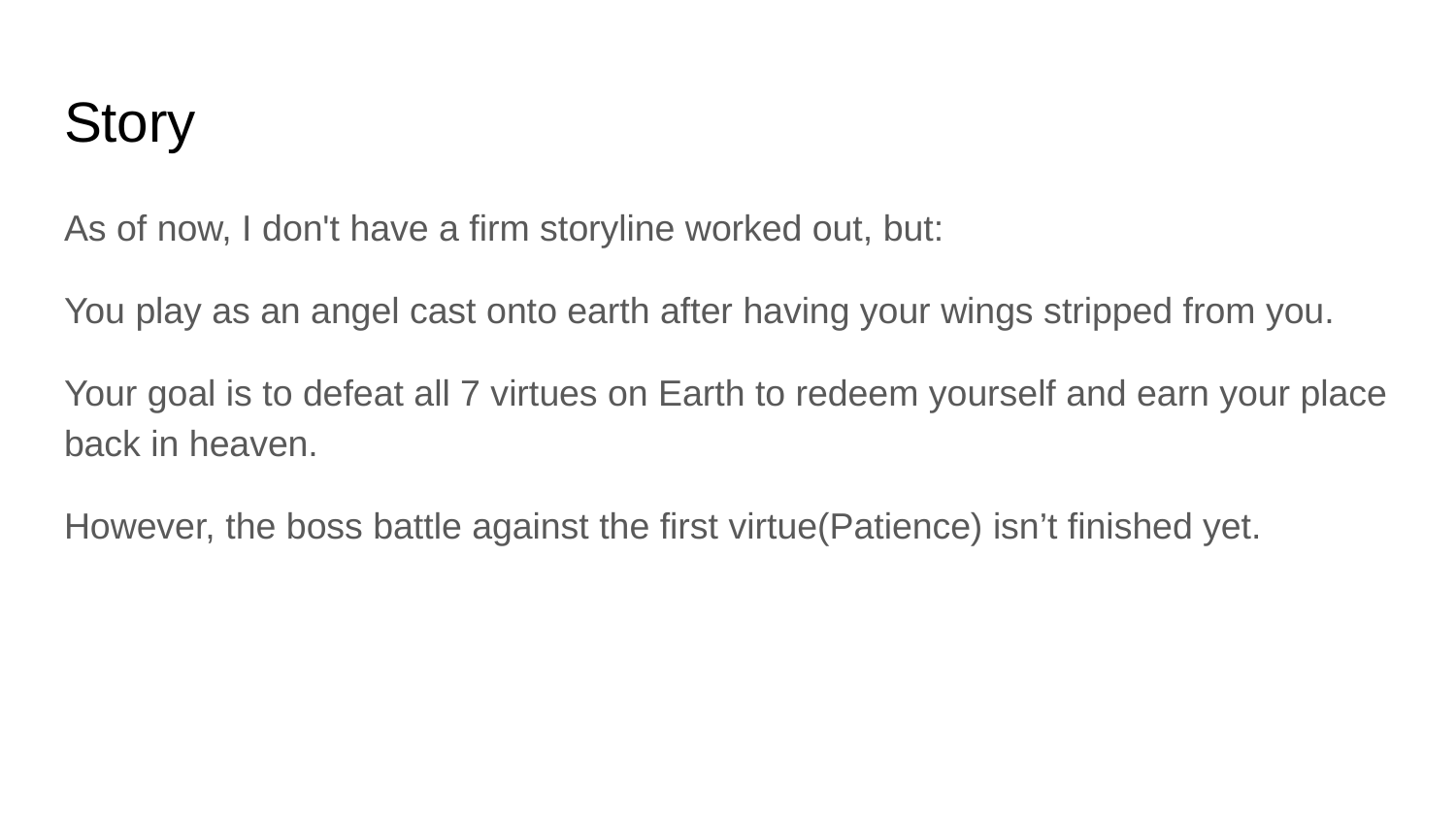

# Story
As of now, I don't have a firm storyline worked out, but:
You play as an angel cast onto earth after having your wings stripped from you.
Your goal is to defeat all 7 virtues on Earth to redeem yourself and earn your place back in heaven.
However, the boss battle against the first virtue(Patience) isn’t finished yet.